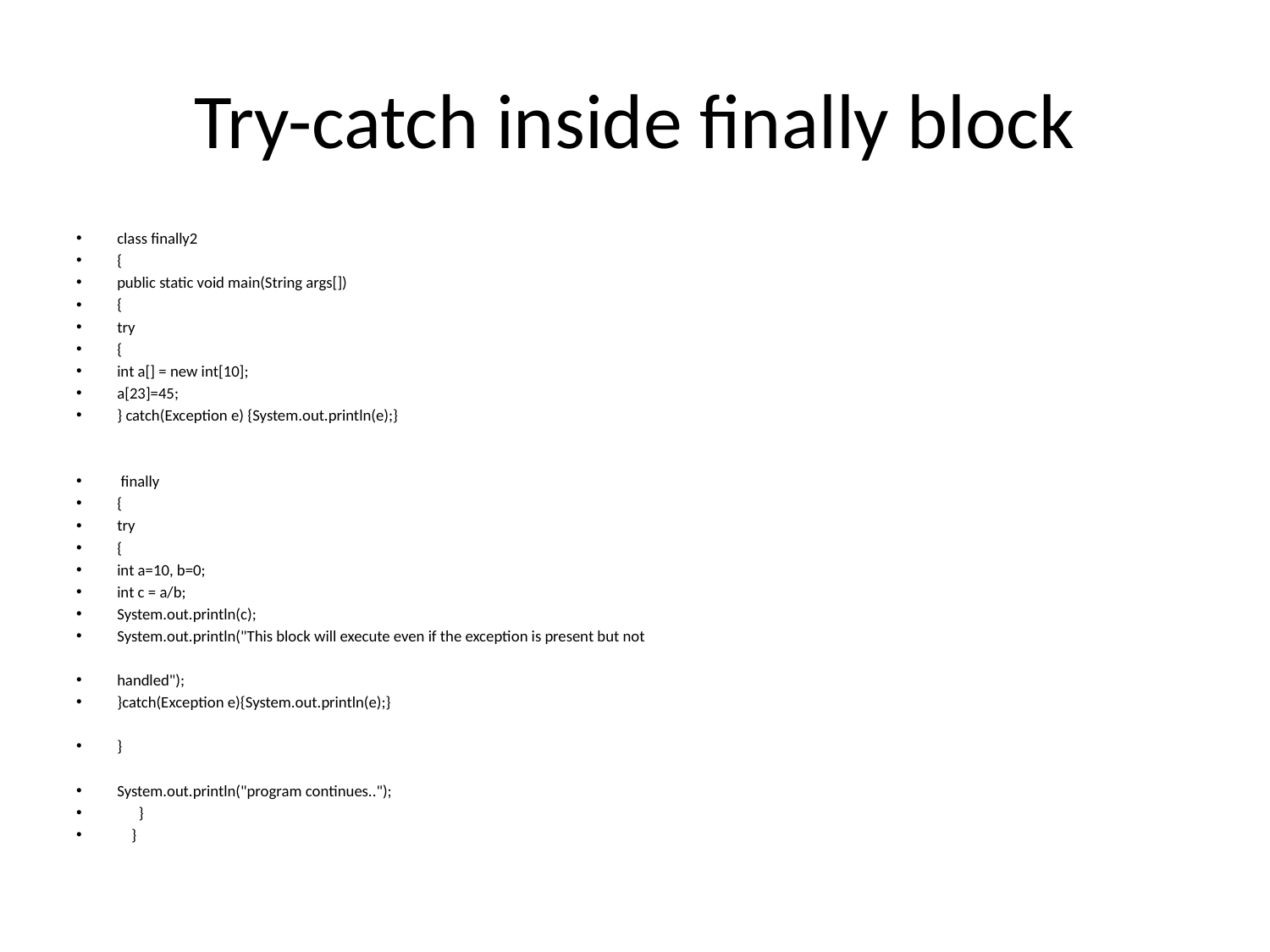

# Try-catch inside finally block
class finally2
{
public static void main(String args[])
{
try
{
int a[] = new int[10];
a[23]=45;
} catch(Exception e) {System.out.println(e);}

 finally
{
try
{
int a=10, b=0;
int c = a/b;
System.out.println(c);
System.out.println("This block will execute even if the exception is present but not

handled");
}catch(Exception e){System.out.println(e);}

}

System.out.println("program continues..");
      }
    }